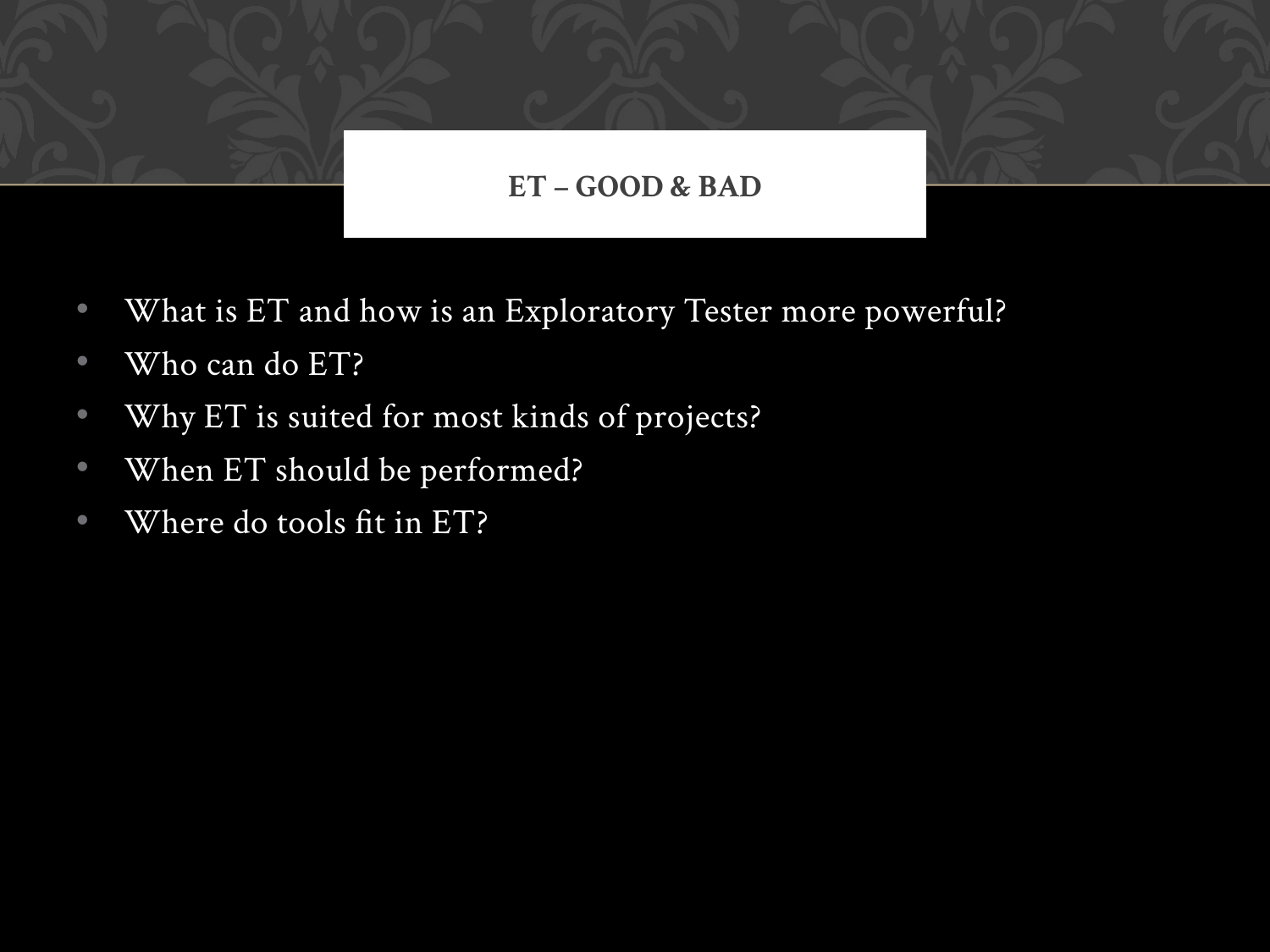

# ET – good & bad
What is ET and how is an Exploratory Tester more powerful?
Who can do ET?
Why ET is suited for most kinds of projects?
When ET should be performed?
Where do tools fit in ET?